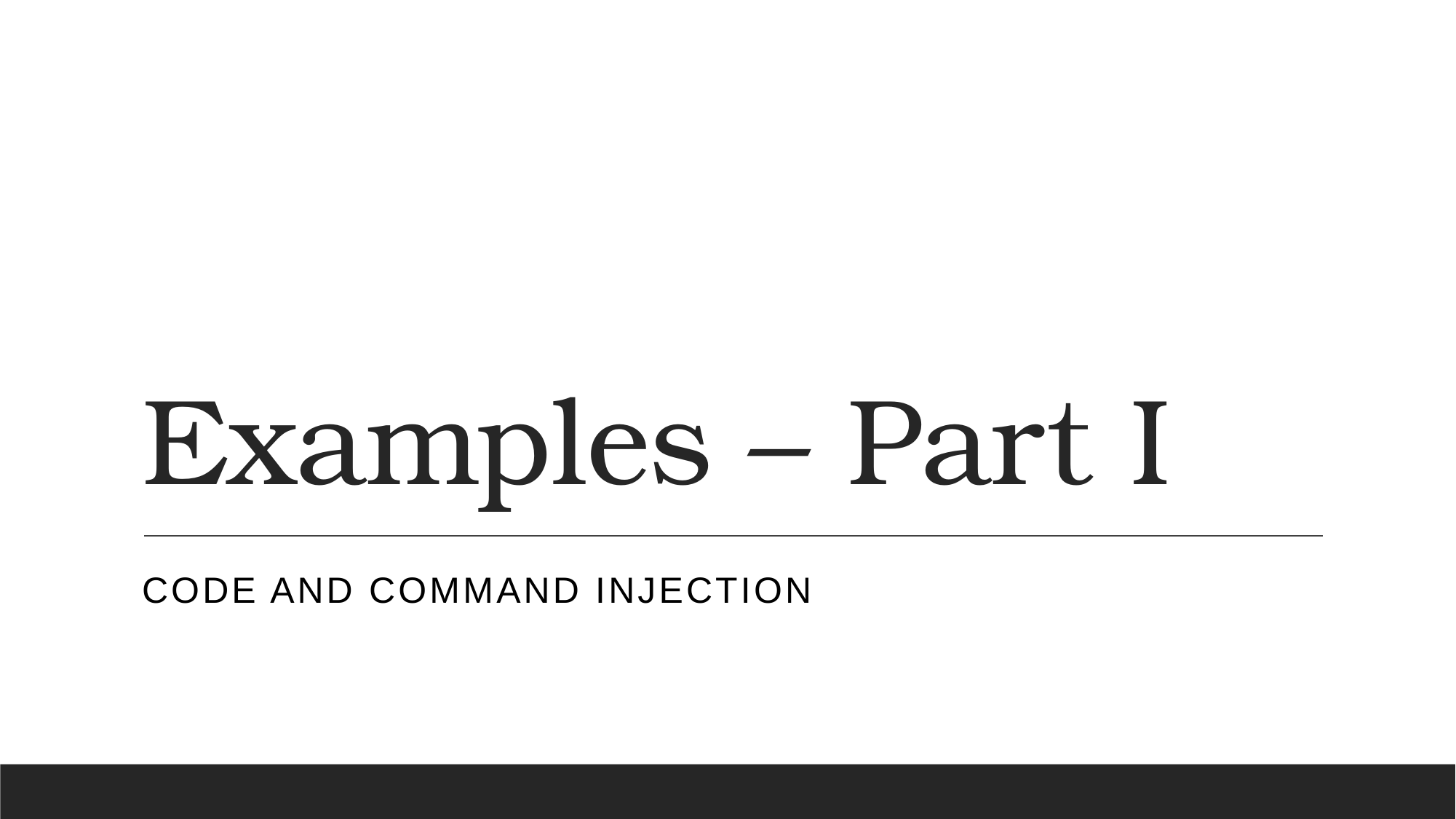

# Examples – Part I
Code and command Injection